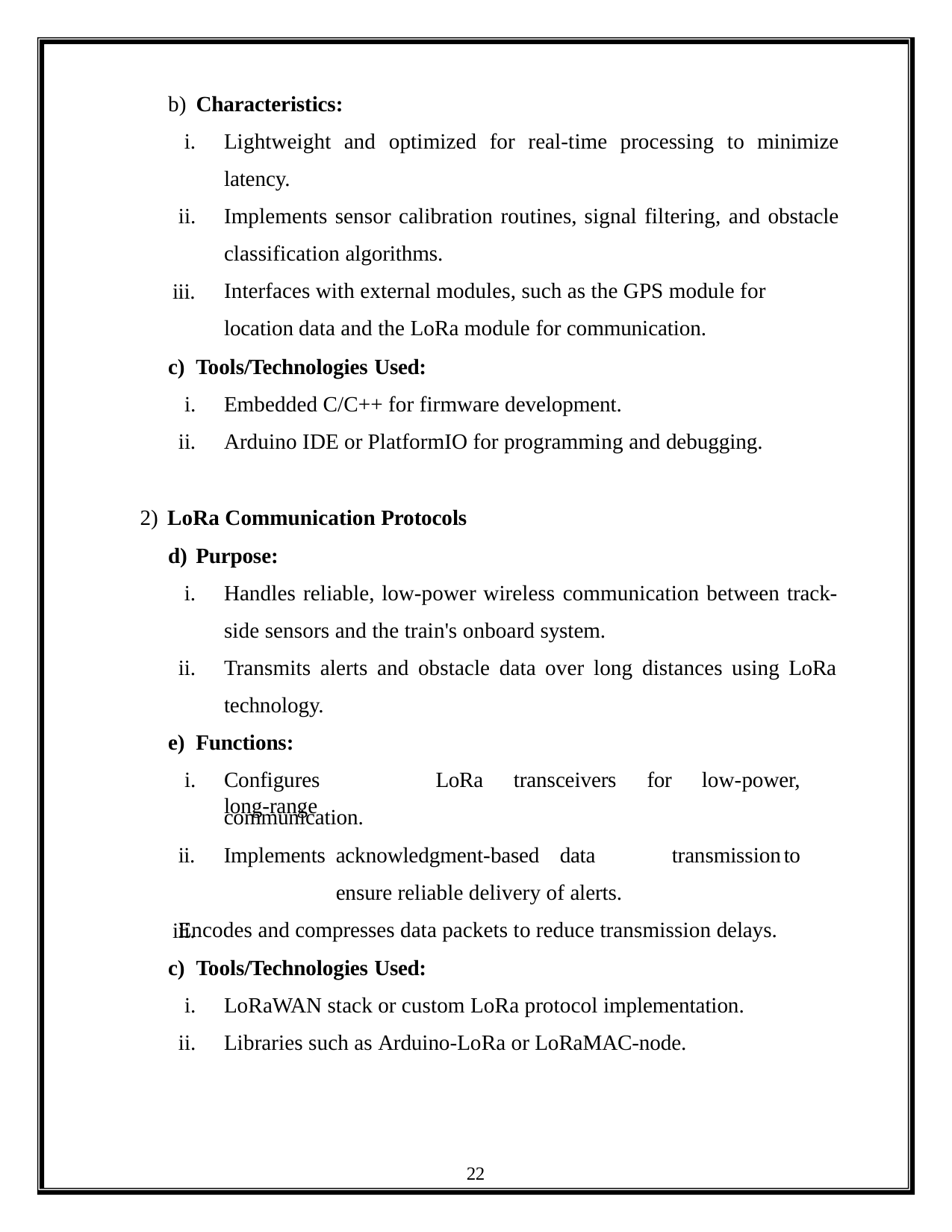

b) Characteristics:
Lightweight and optimized for real-time processing to minimize latency.
Implements sensor calibration routines, signal filtering, and obstacle classification algorithms.
Interfaces with external modules, such as the GPS module for location data and the LoRa module for communication.
iii.
Tools/Technologies Used:
Embedded C/C++ for firmware development.
Arduino IDE or PlatformIO for programming and debugging.

2) LoRa Communication Protocols
Purpose:
Handles reliable, low-power wireless communication between track- side sensors and the train's onboard system.
Transmits alerts and obstacle data over long distances using LoRa technology.
Functions:
Configures	LoRa	transceivers	for	low-power,	long-range
communication.
ii.	Implements	acknowledgment-based	data	transmission	to	ensure reliable delivery of alerts.
Encodes and compresses data packets to reduce transmission delays.
iii.
Tools/Technologies Used:
LoRaWAN stack or custom LoRa protocol implementation.
Libraries such as Arduino-LoRa or LoRaMAC-node.
22